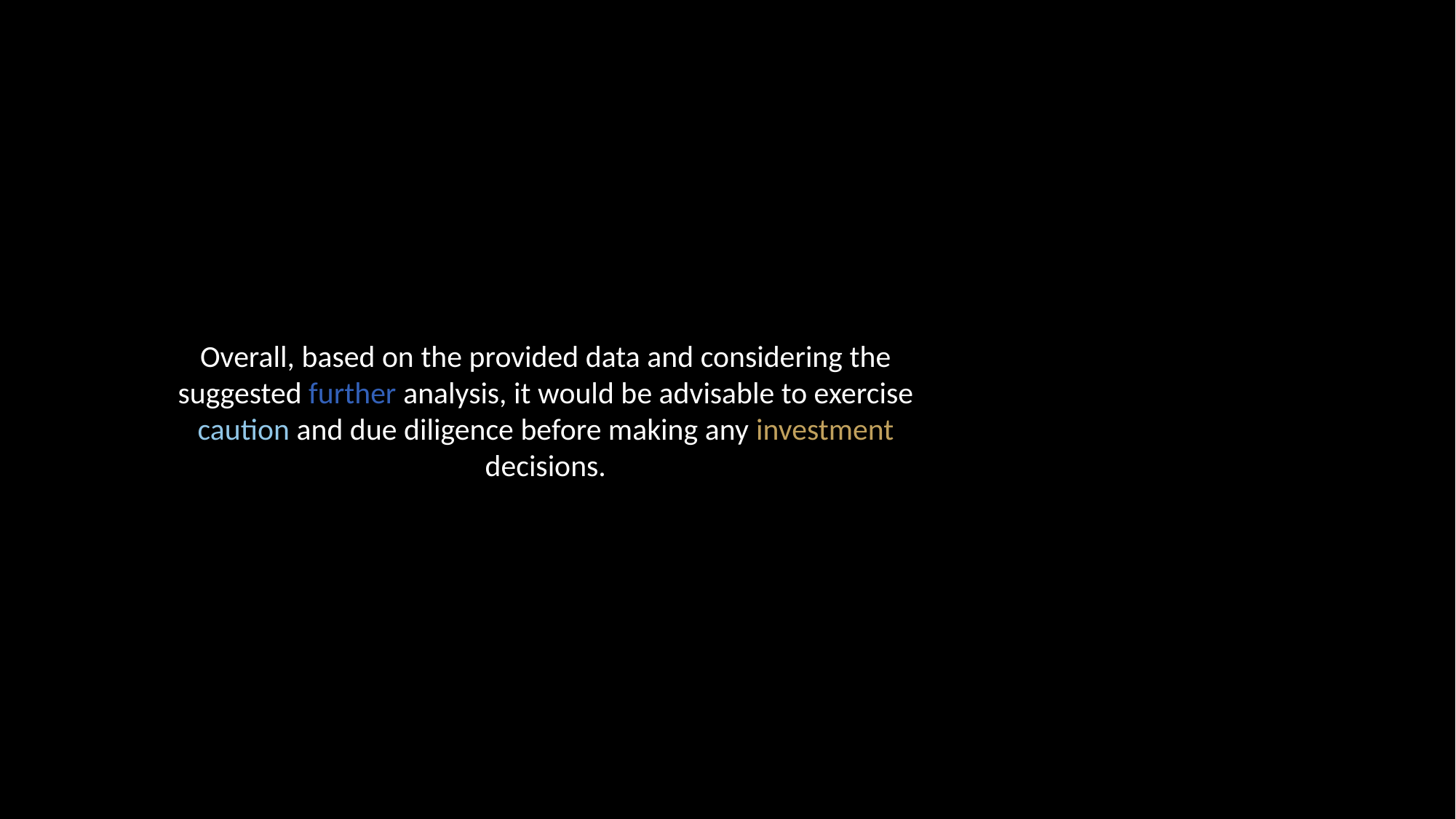

Overall, based on the provided data and considering the suggested further analysis, it would be advisable to exercise caution and due diligence before making any investment decisions.